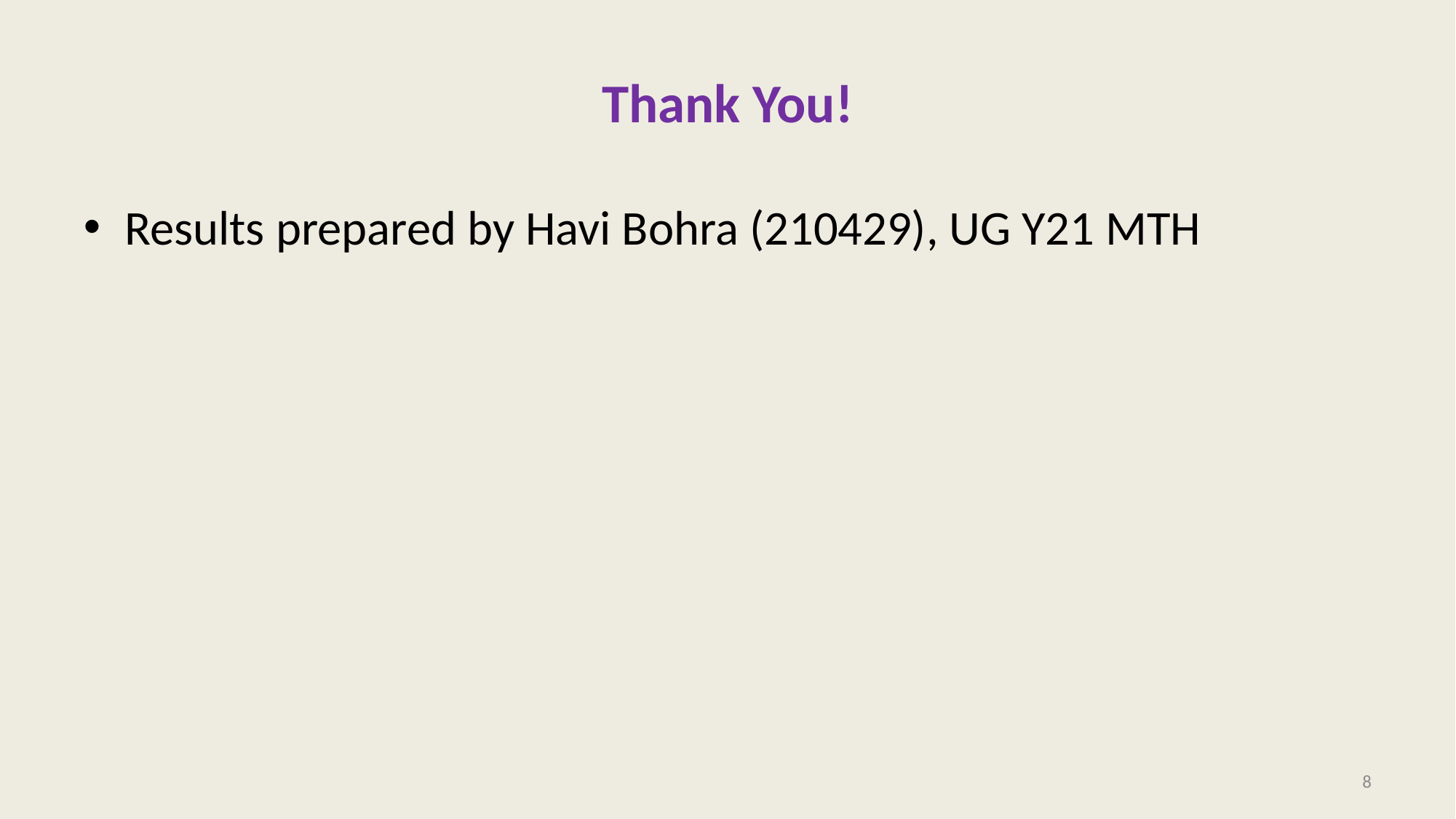

# Thank You!
Results prepared by Havi Bohra (210429), UG Y21 MTH

8